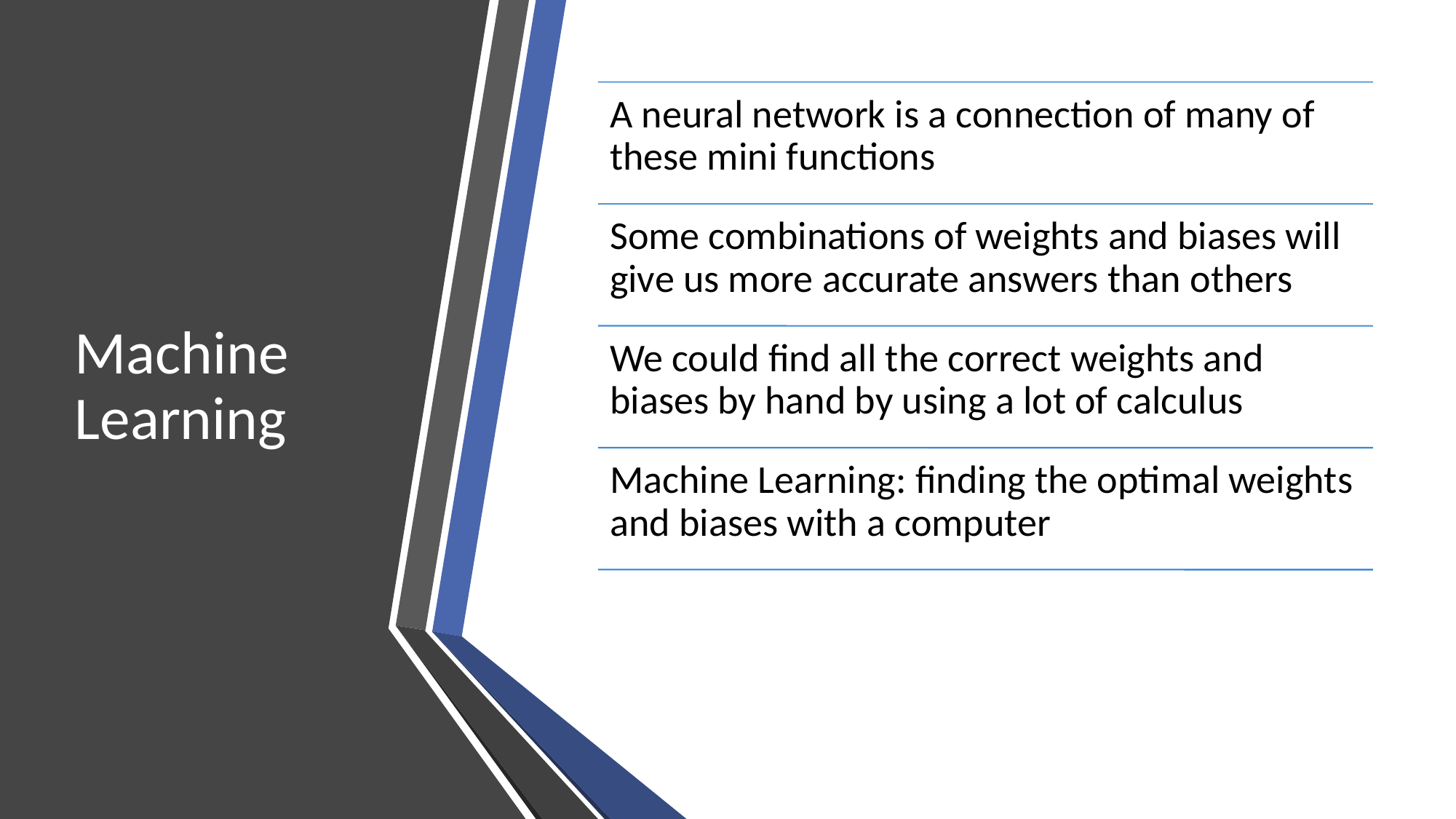

# Machine Learning
A neural network is a connection of many of these mini functions
Some combinations of weights and biases will give us more accurate answers than others
We could find all the correct weights and biases by hand by using a lot of calculus
Machine Learning: finding the optimal weights and biases with a computer